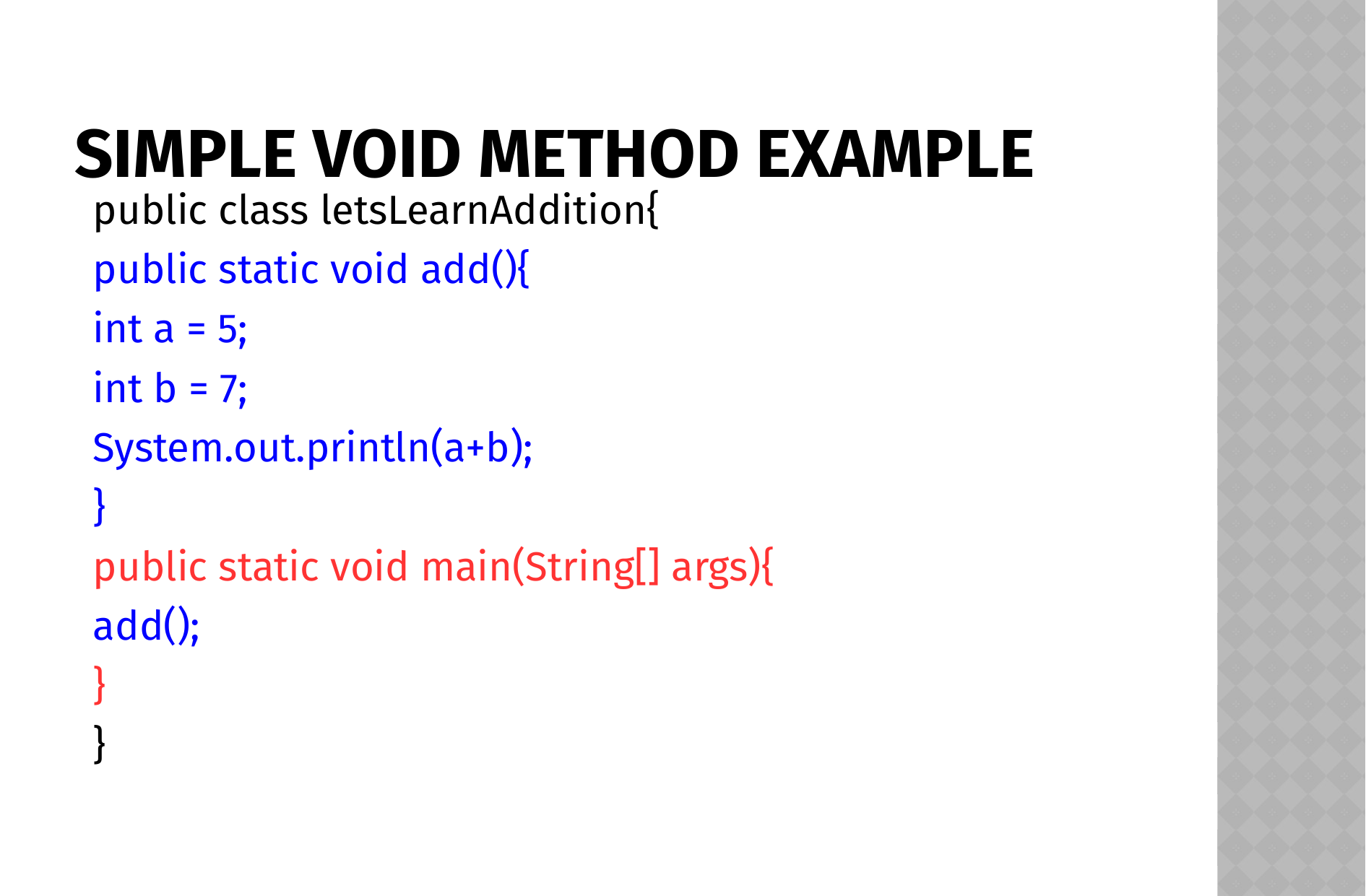

# Simple void method example
public class letsLearnAddition{
public static void add(){
int a = 5;
int b = 7;
System.out.println(a+b);
}
public static void main(String[] args){
add();
}
}